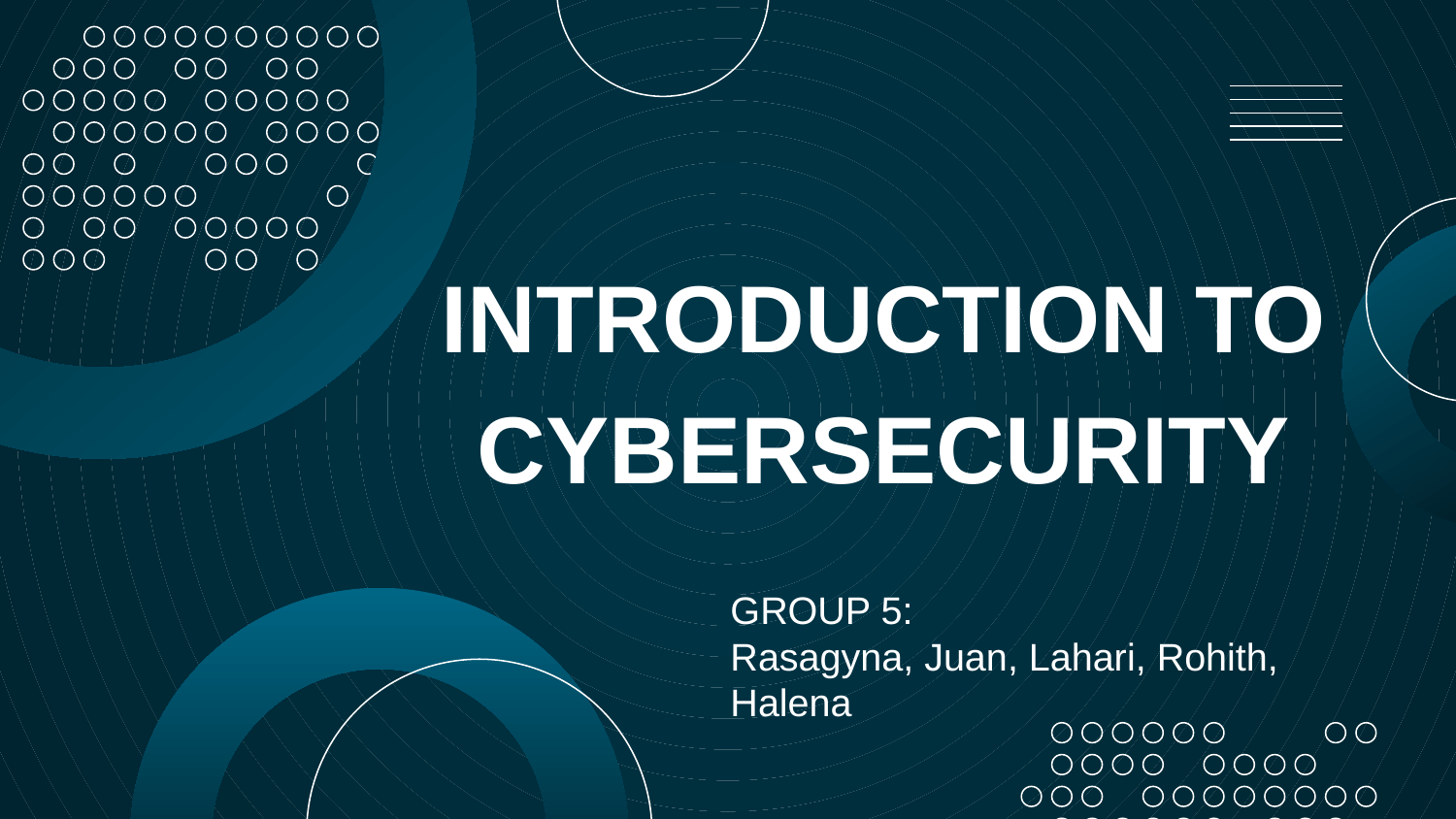

# INTRODUCTION TO CYBERSECURITY
GROUP 5:
Rasagyna, Juan, Lahari, Rohith, Halena